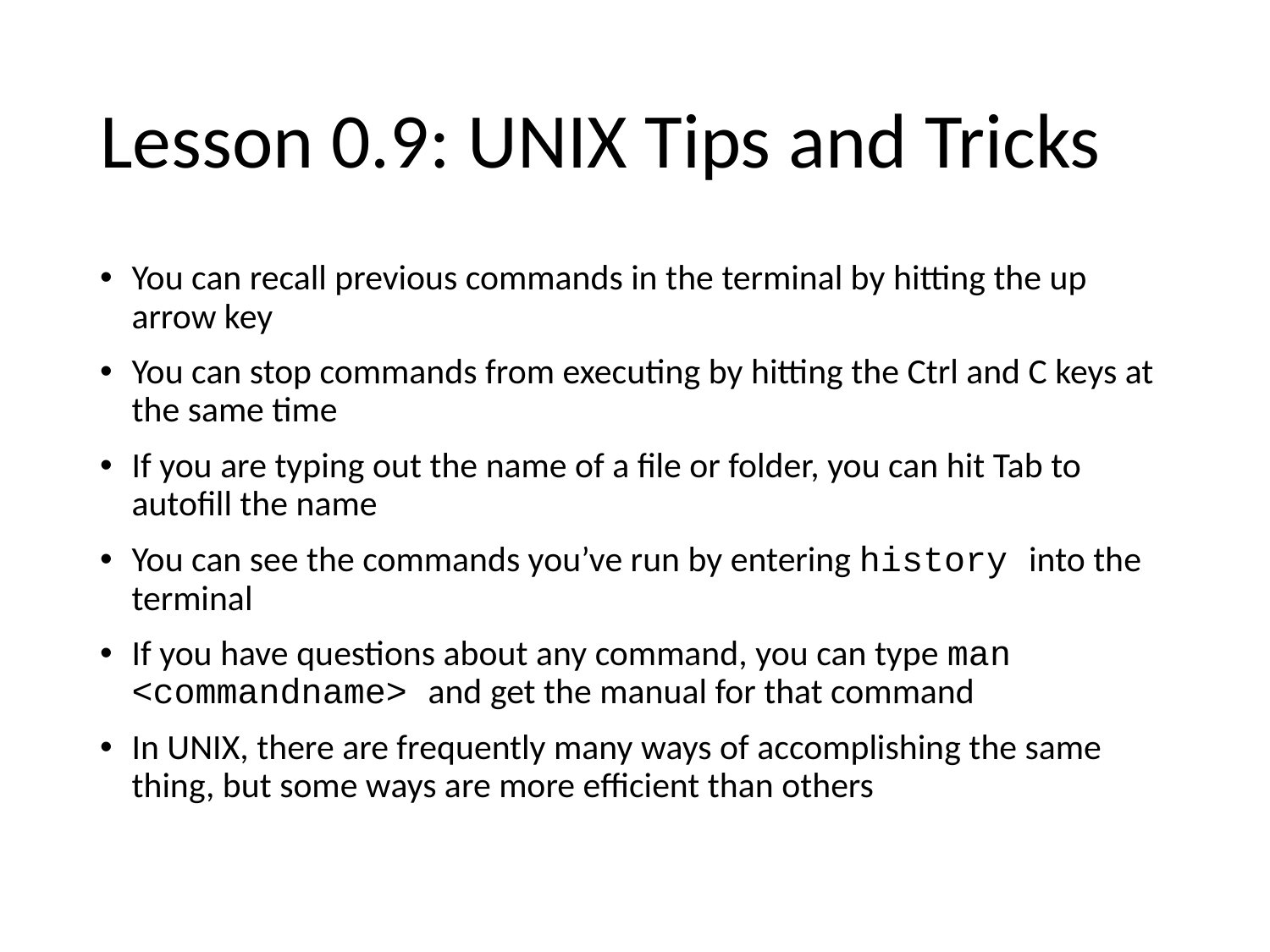

# Lesson 0.9: UNIX Tips and Tricks
You can recall previous commands in the terminal by hitting the up arrow key
You can stop commands from executing by hitting the Ctrl and C keys at the same time
If you are typing out the name of a file or folder, you can hit Tab to autofill the name
You can see the commands you’ve run by entering history into the terminal
If you have questions about any command, you can type man <commandname> and get the manual for that command
In UNIX, there are frequently many ways of accomplishing the same thing, but some ways are more efficient than others